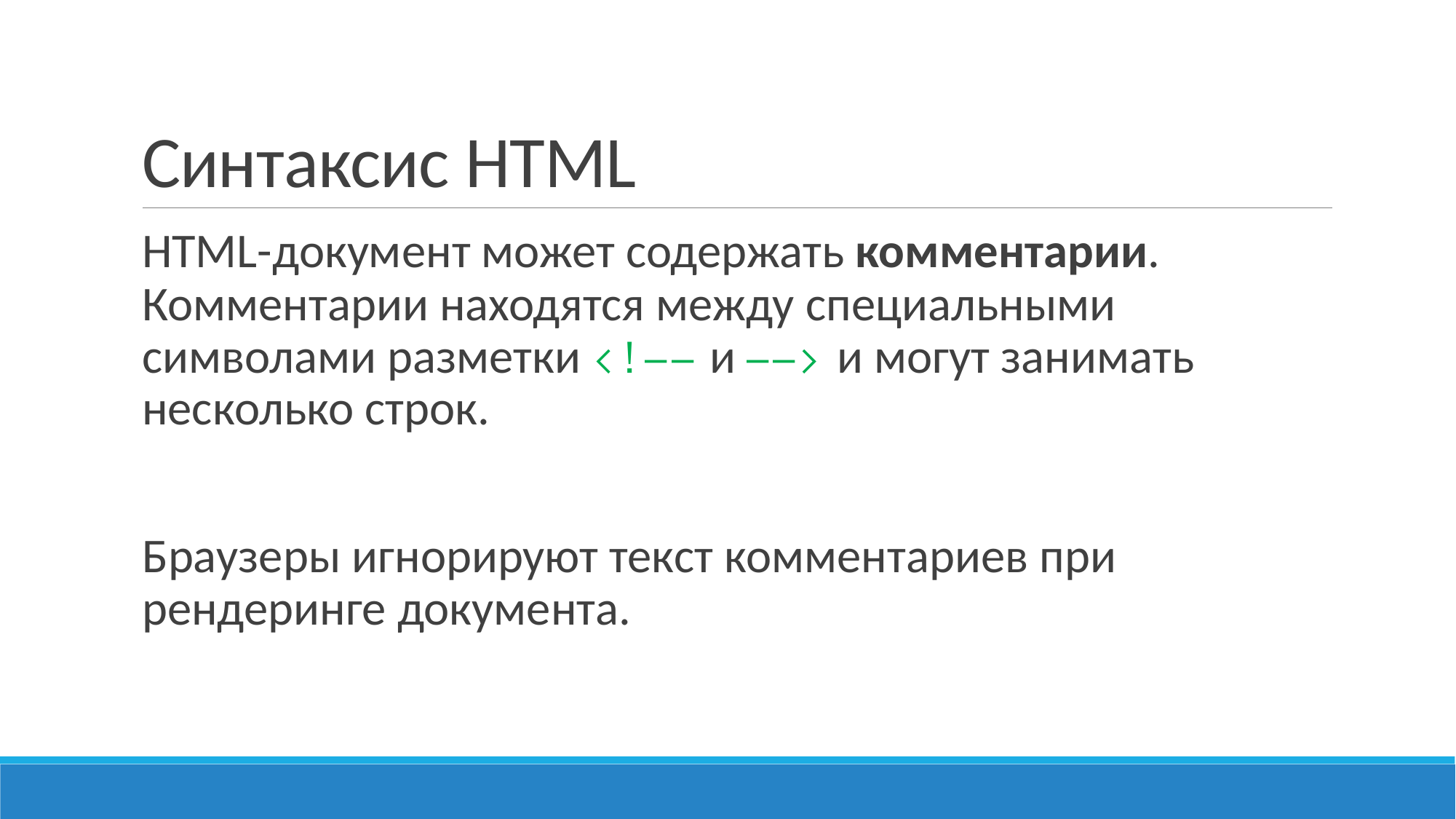

# Синтаксис HTML
HTML-документ может содержать комментарии. Комментарии находятся между специальными символами разметки <!-- и --> и могут занимать несколько строк.

Браузеры игнорируют текст комментариев при рендеринге документа.